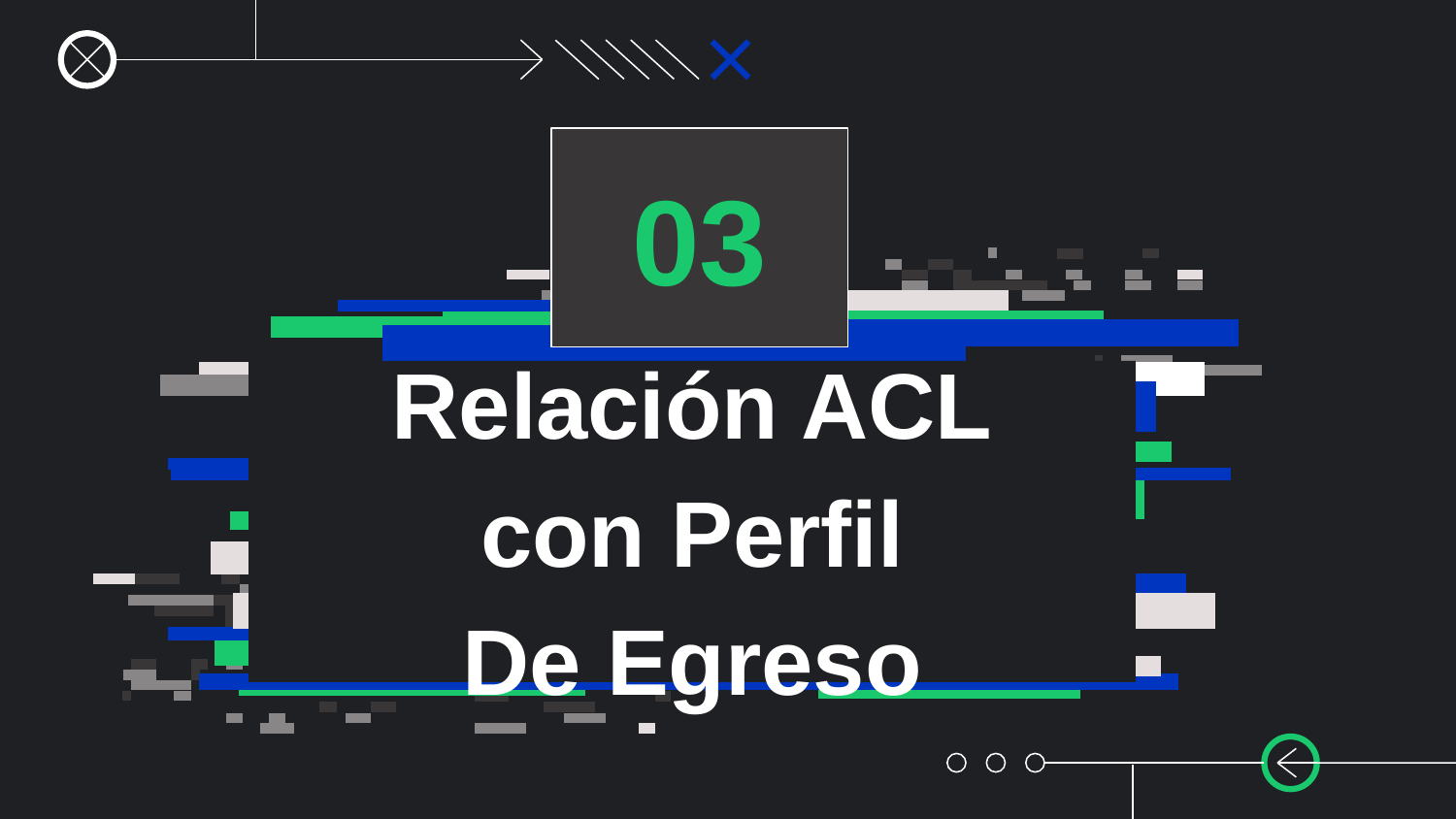

03
# Relación ACL
con Perfil
De Egreso